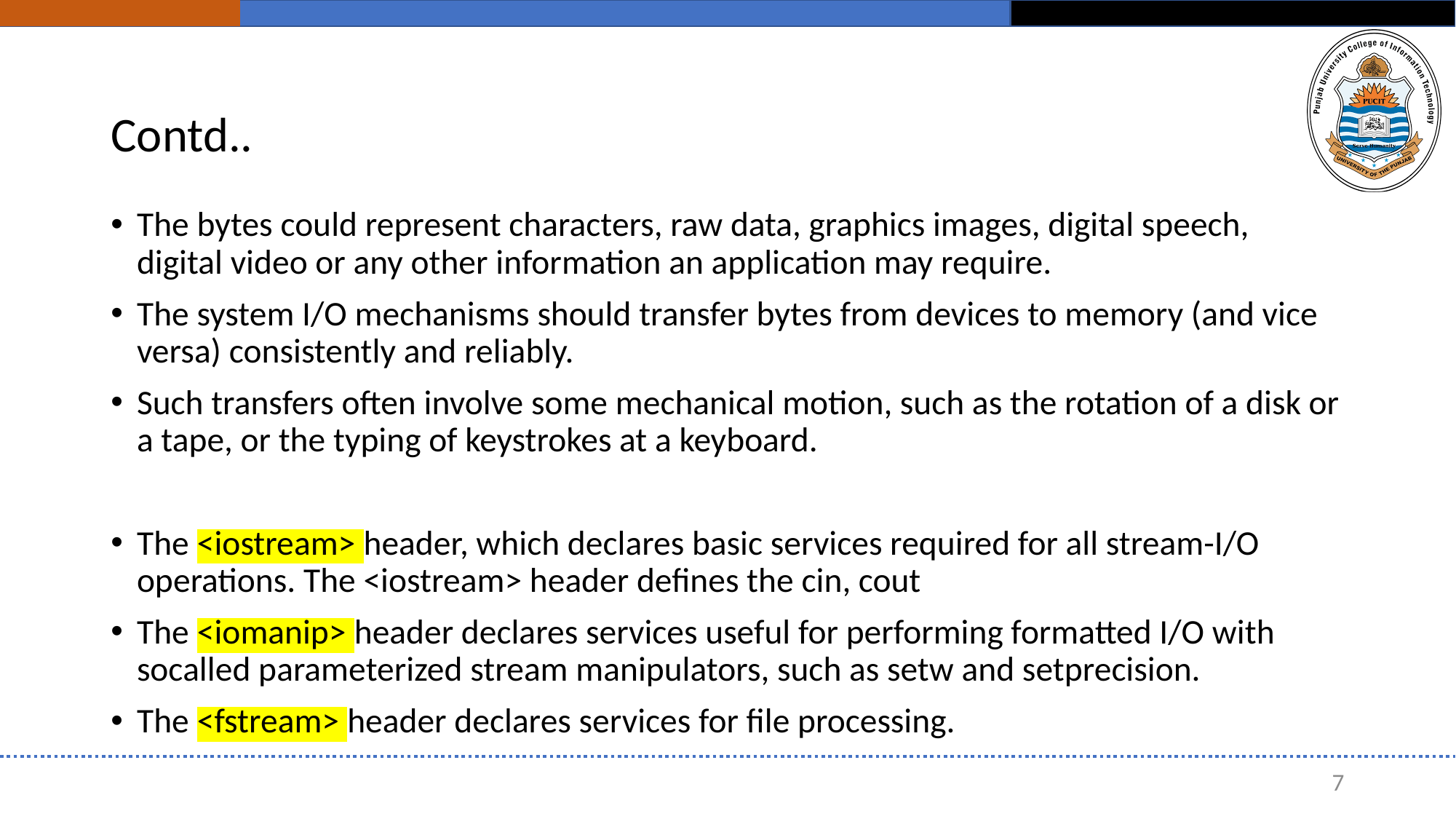

# Contd..
The bytes could represent characters, raw data, graphics images, digital speech, digital video or any other information an application may require.
The system I/O mechanisms should transfer bytes from devices to memory (and vice versa) consistently and reliably.
Such transfers often involve some mechanical motion, such as the rotation of a disk or a tape, or the typing of keystrokes at a keyboard.

The <iostream> header, which declares basic services required for all stream-I/O operations. The <iostream> header defines the cin, cout
The <iomanip> header declares services useful for performing formatted I/O with socalled parameterized stream manipulators, such as setw and setprecision.
The <fstream> header declares services for file processing.
7